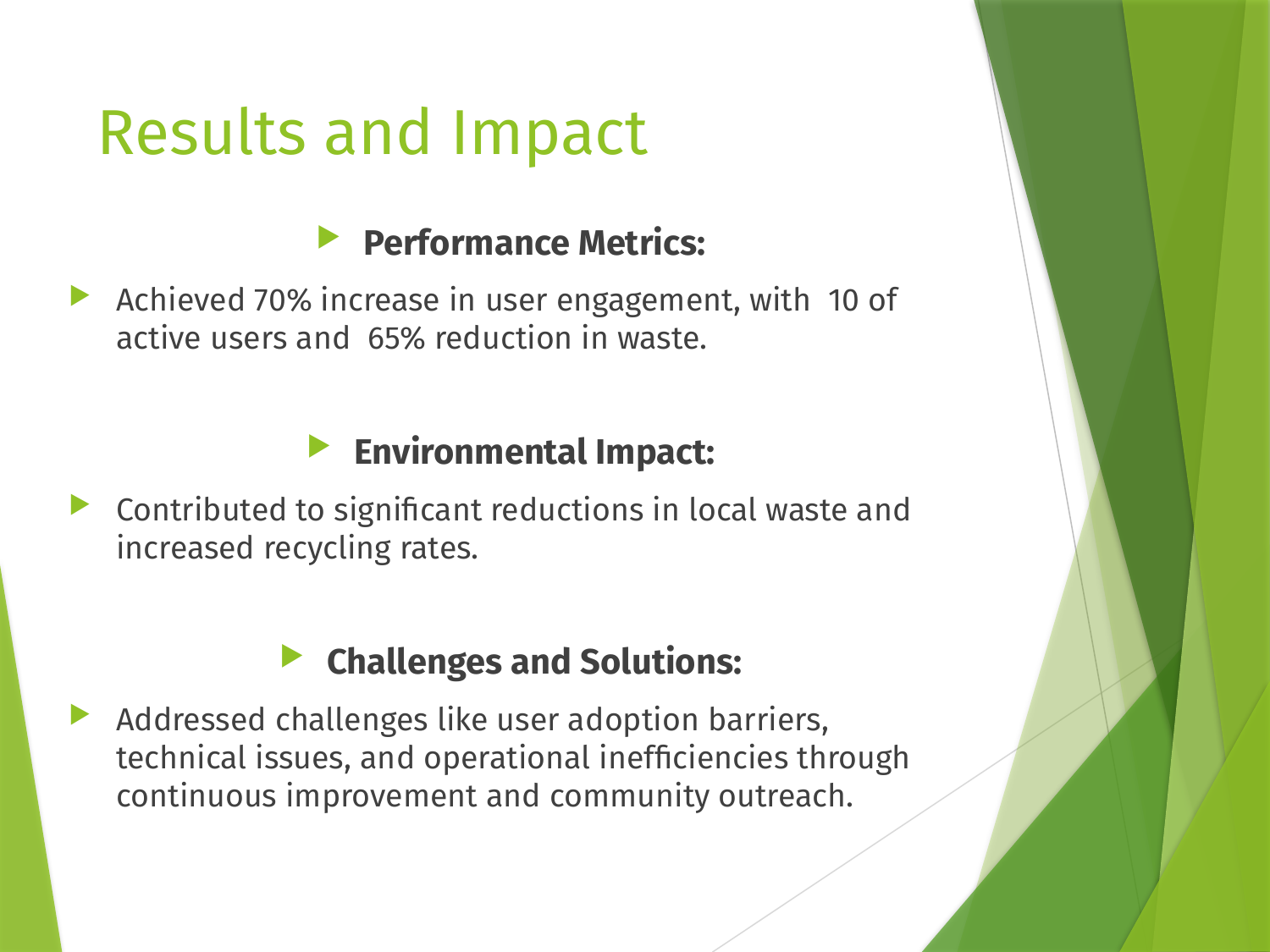

# Results and Impact
Performance Metrics:
Achieved 70% increase in user engagement, with  10 of active users and  65% reduction in waste.

Environmental Impact:
Contributed to significant reductions in local waste and increased recycling rates.

Challenges and Solutions:
Addressed challenges like user adoption barriers, technical issues, and operational inefficiencies through continuous improvement and community outreach.